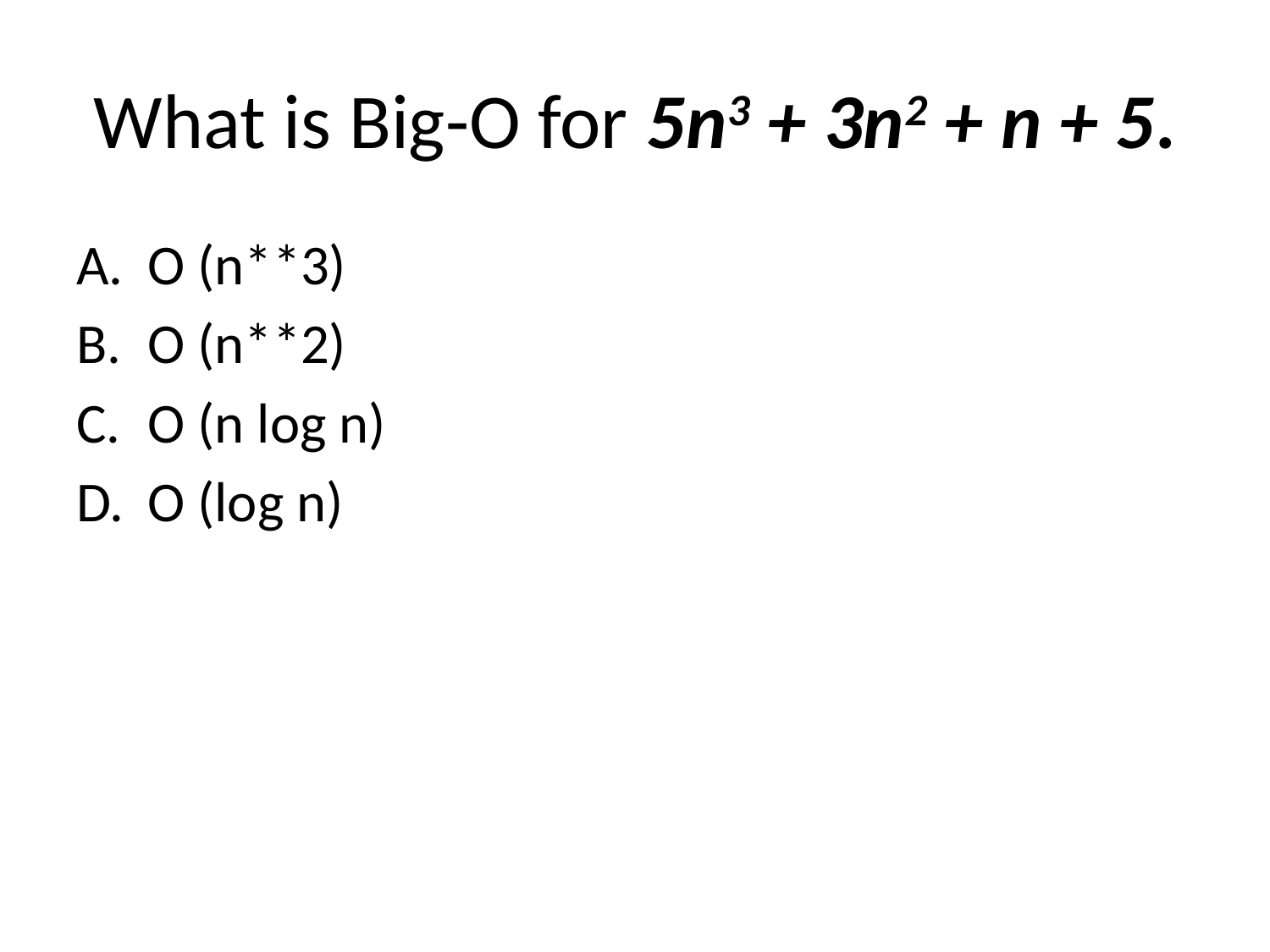

# What is Big-O for 5n3 + 3n2 + n + 5.
O (n**3)
O (n**2)
O (n log n)
O (log n)